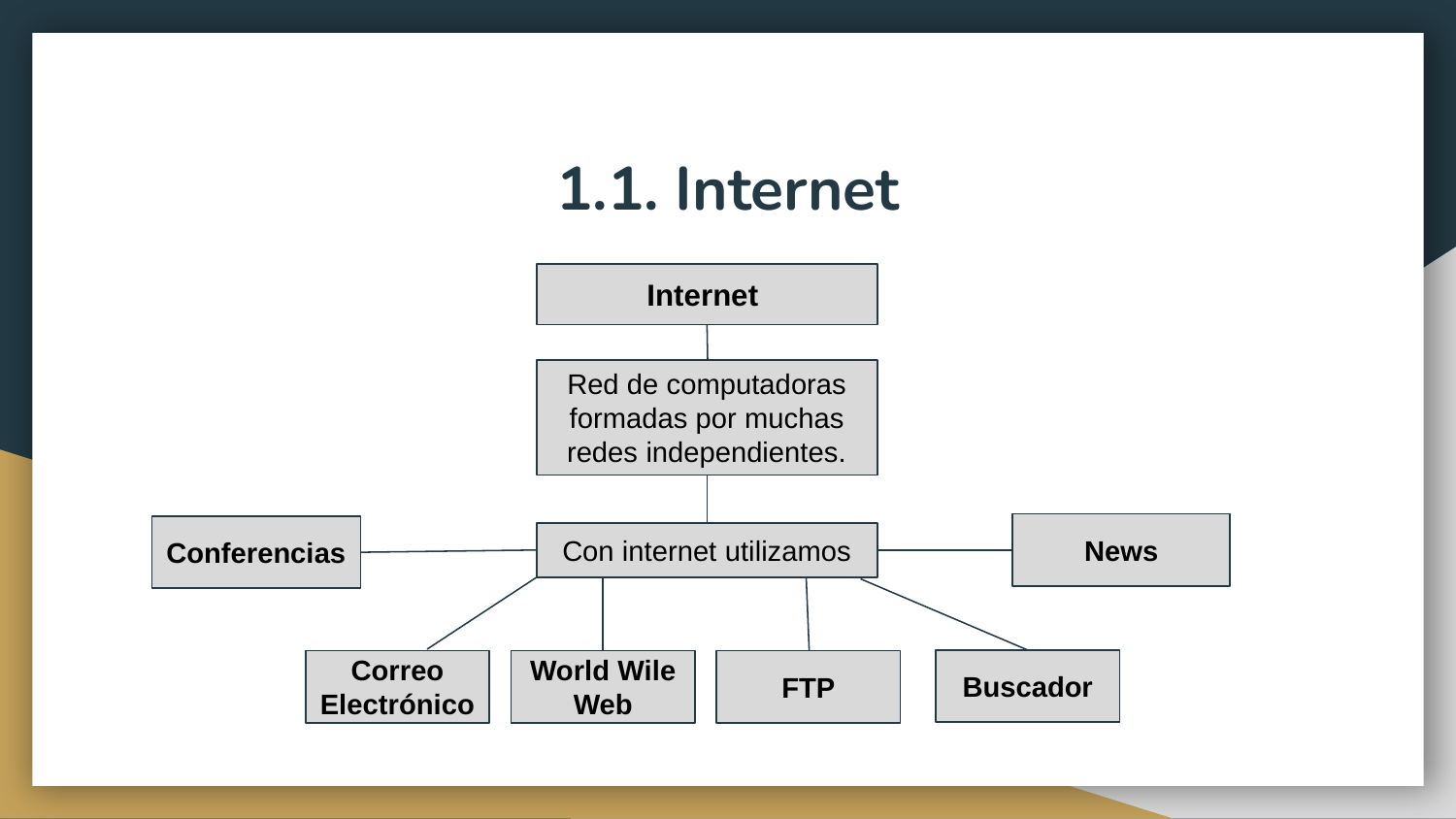

# 1.1. Internet
Internet
Red de computadoras formadas por muchas redes independientes.
News
Conferencias
Con internet utilizamos
Buscador
Correo Electrónico
World Wile Web
FTP